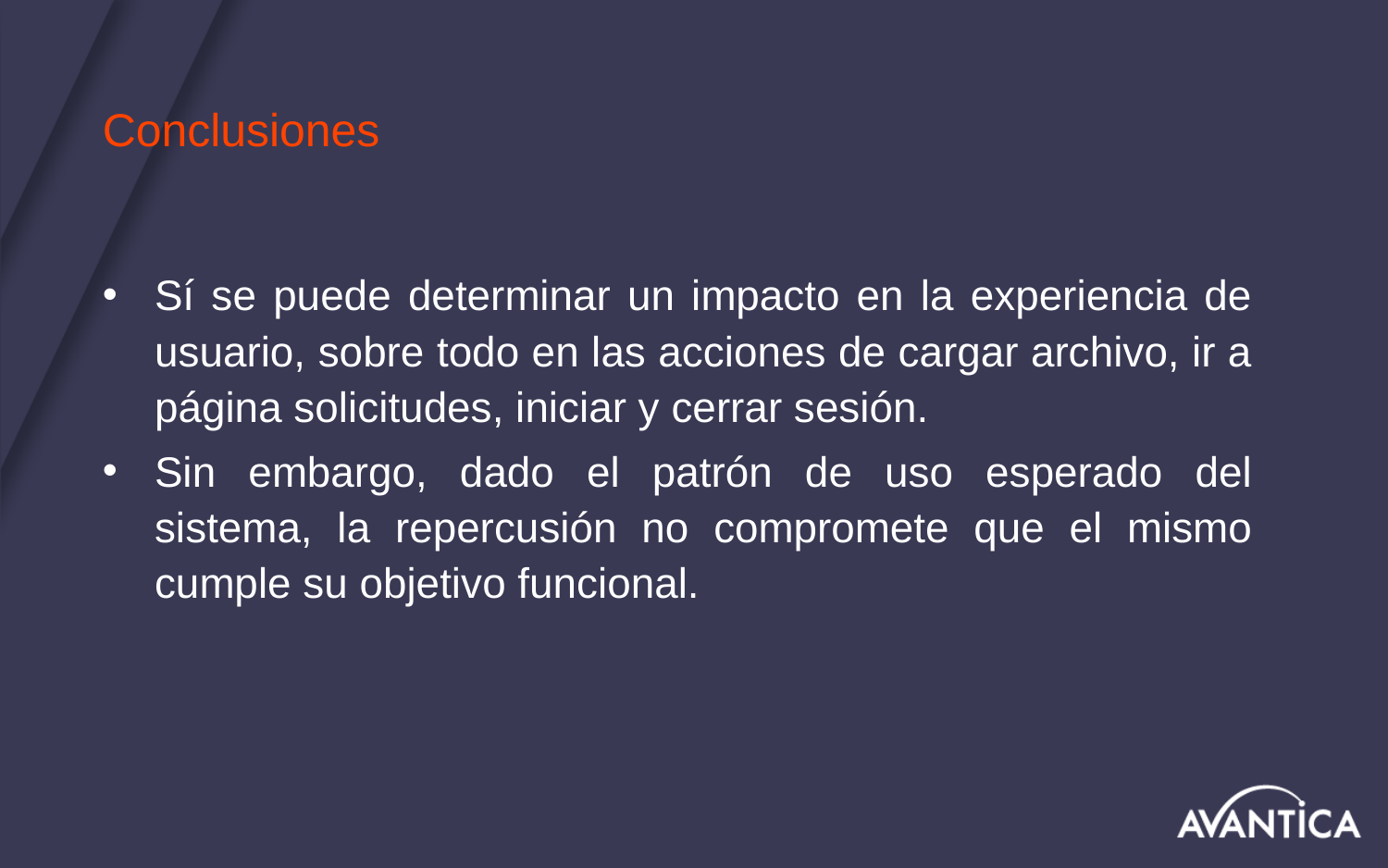

# Conclusiones
Sí se puede determinar un impacto en la experiencia de usuario, sobre todo en las acciones de cargar archivo, ir a página solicitudes, iniciar y cerrar sesión.
Sin embargo, dado el patrón de uso esperado del sistema, la repercusión no compromete que el mismo cumple su objetivo funcional.